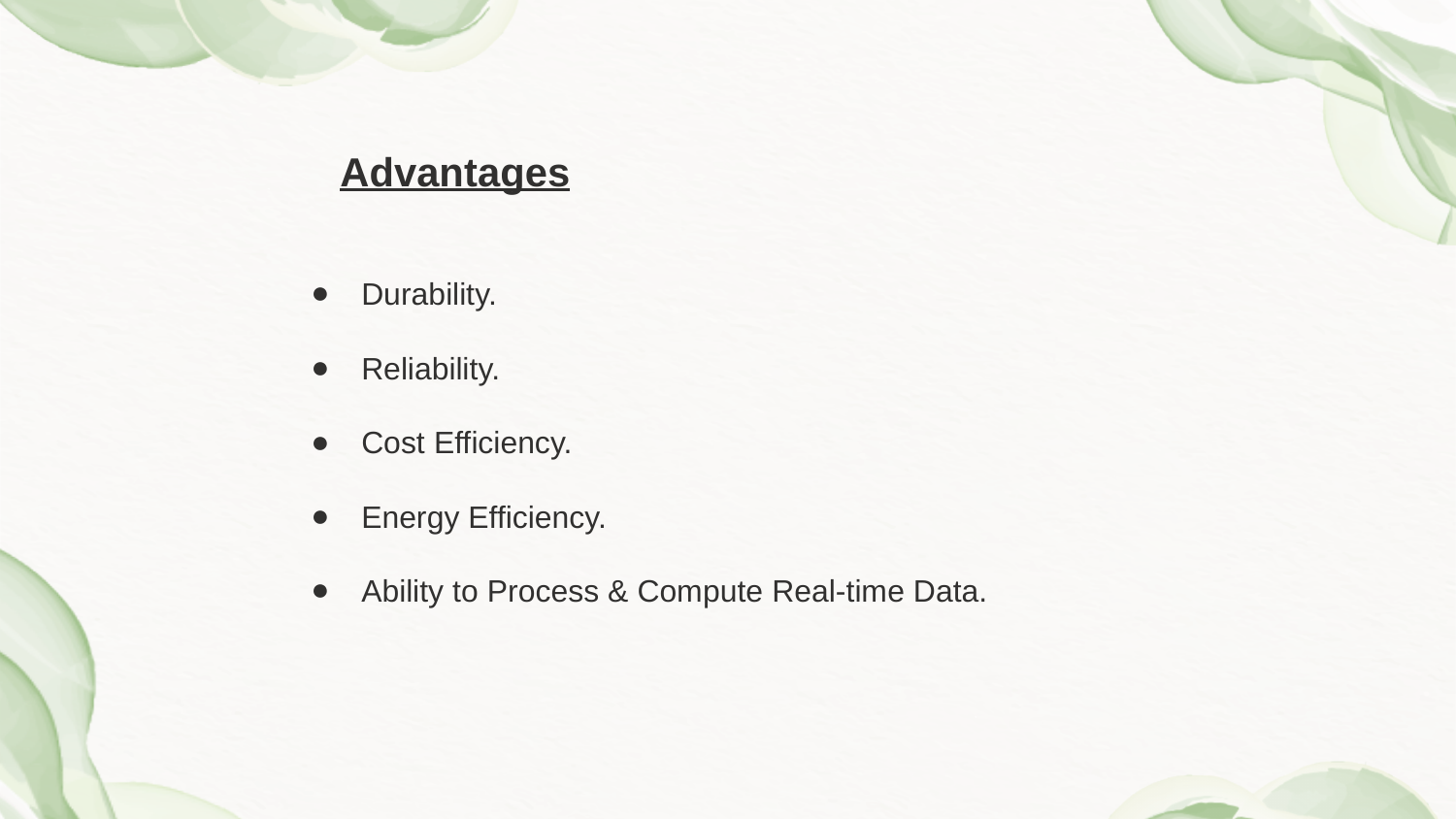

Advantages
Durability.
Reliability.
Cost Efficiency.
Energy Efficiency.
Ability to Process & Compute Real-time Data.